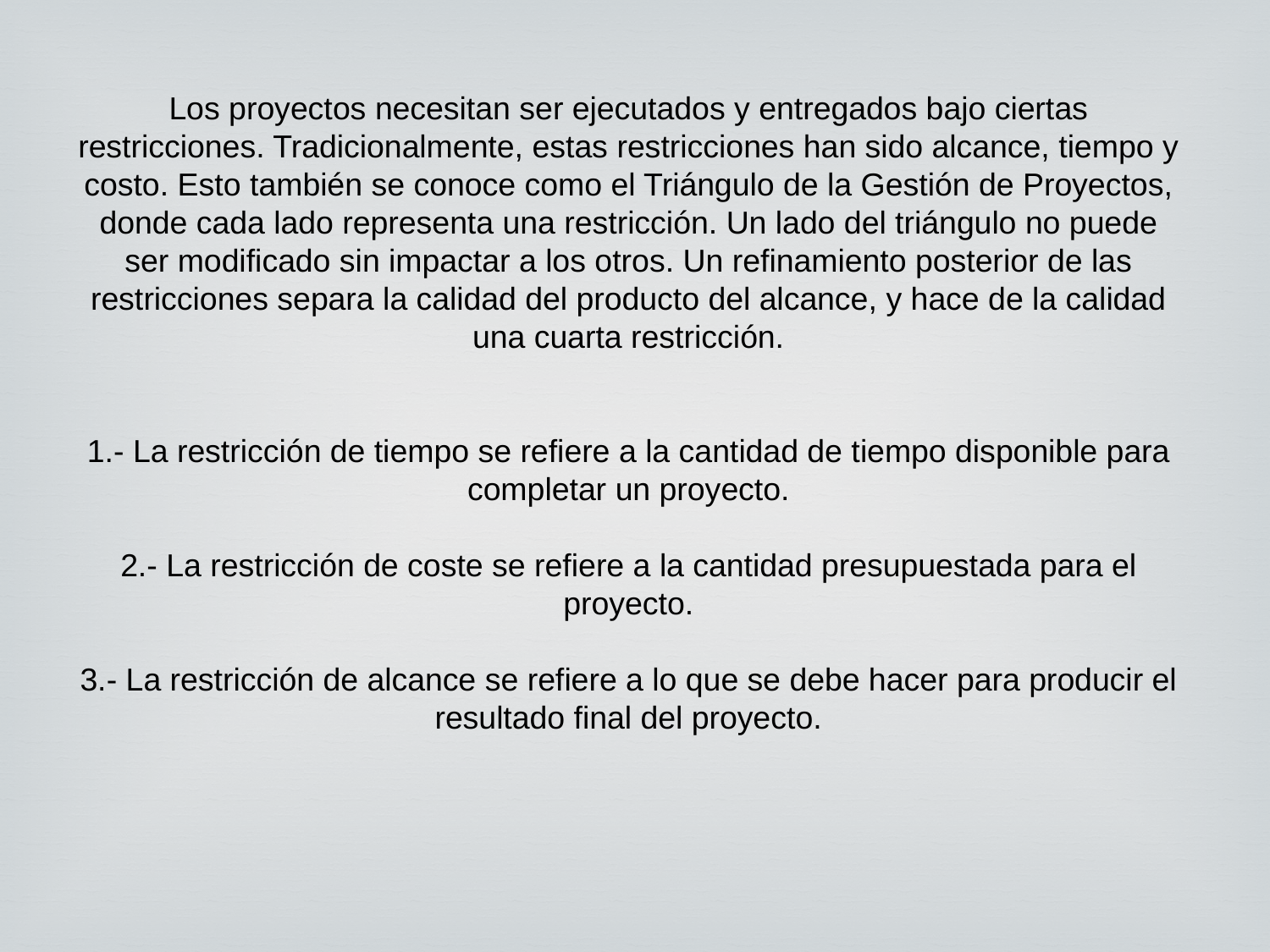

Los proyectos necesitan ser ejecutados y entregados bajo ciertas restricciones. Tradicionalmente, estas restricciones han sido alcance, tiempo y costo. Esto también se conoce como el Triángulo de la Gestión de Proyectos, donde cada lado representa una restricción. Un lado del triángulo no puede ser modificado sin impactar a los otros. Un refinamiento posterior de las restricciones separa la calidad del producto del alcance, y hace de la calidad una cuarta restricción.
1.- La restricción de tiempo se refiere a la cantidad de tiempo disponible para completar un proyecto.
2.- La restricción de coste se refiere a la cantidad presupuestada para el proyecto.
3.- La restricción de alcance se refiere a lo que se debe hacer para producir el resultado final del proyecto.